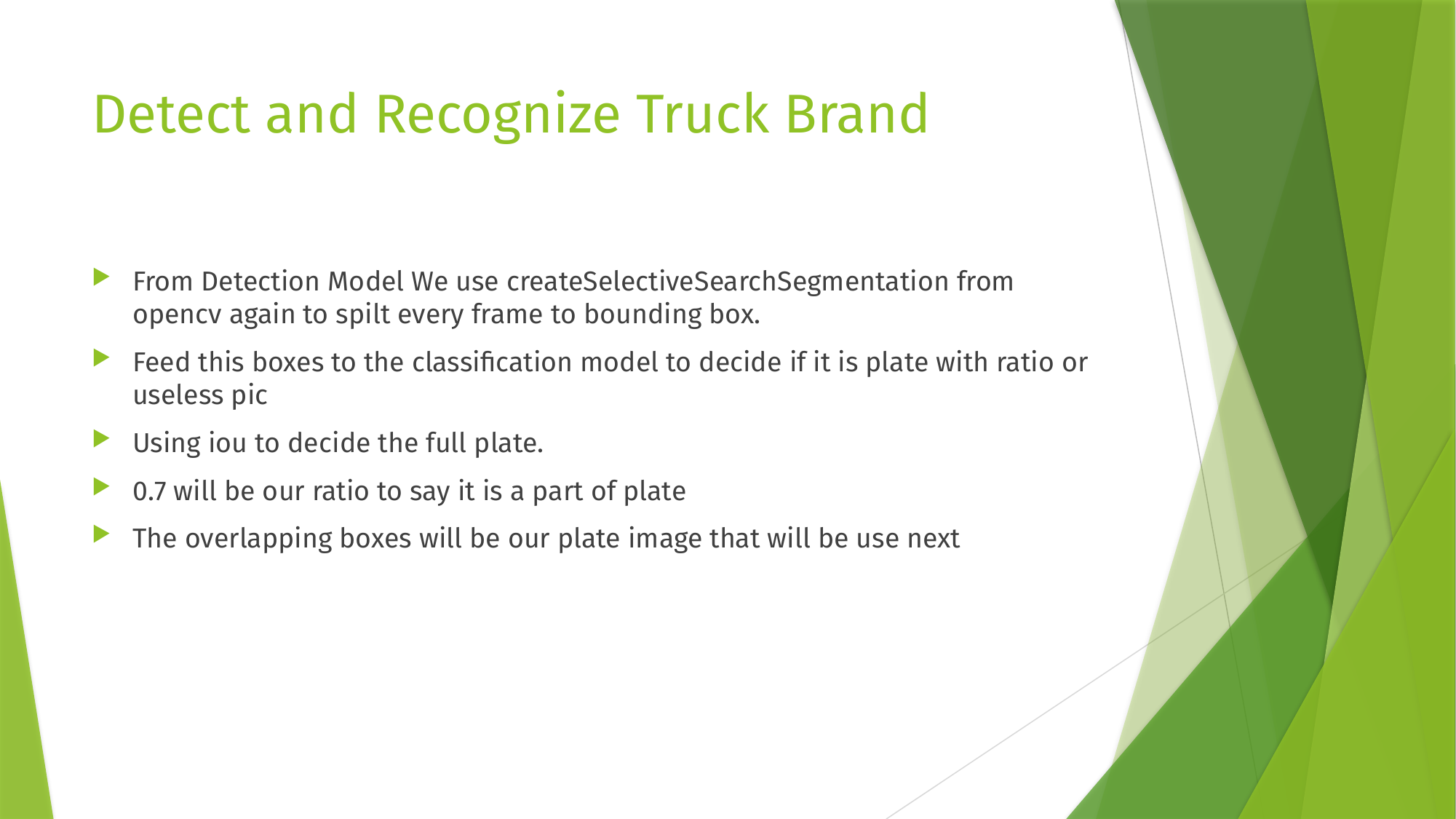

# Detect and Recognize Truck Brand
From Detection Model We use createSelectiveSearchSegmentation from opencv again to spilt every frame to bounding box.
Feed this boxes to the classification model to decide if it is plate with ratio or useless pic
Using iou to decide the full plate.
0.7 will be our ratio to say it is a part of plate
The overlapping boxes will be our plate image that will be use next